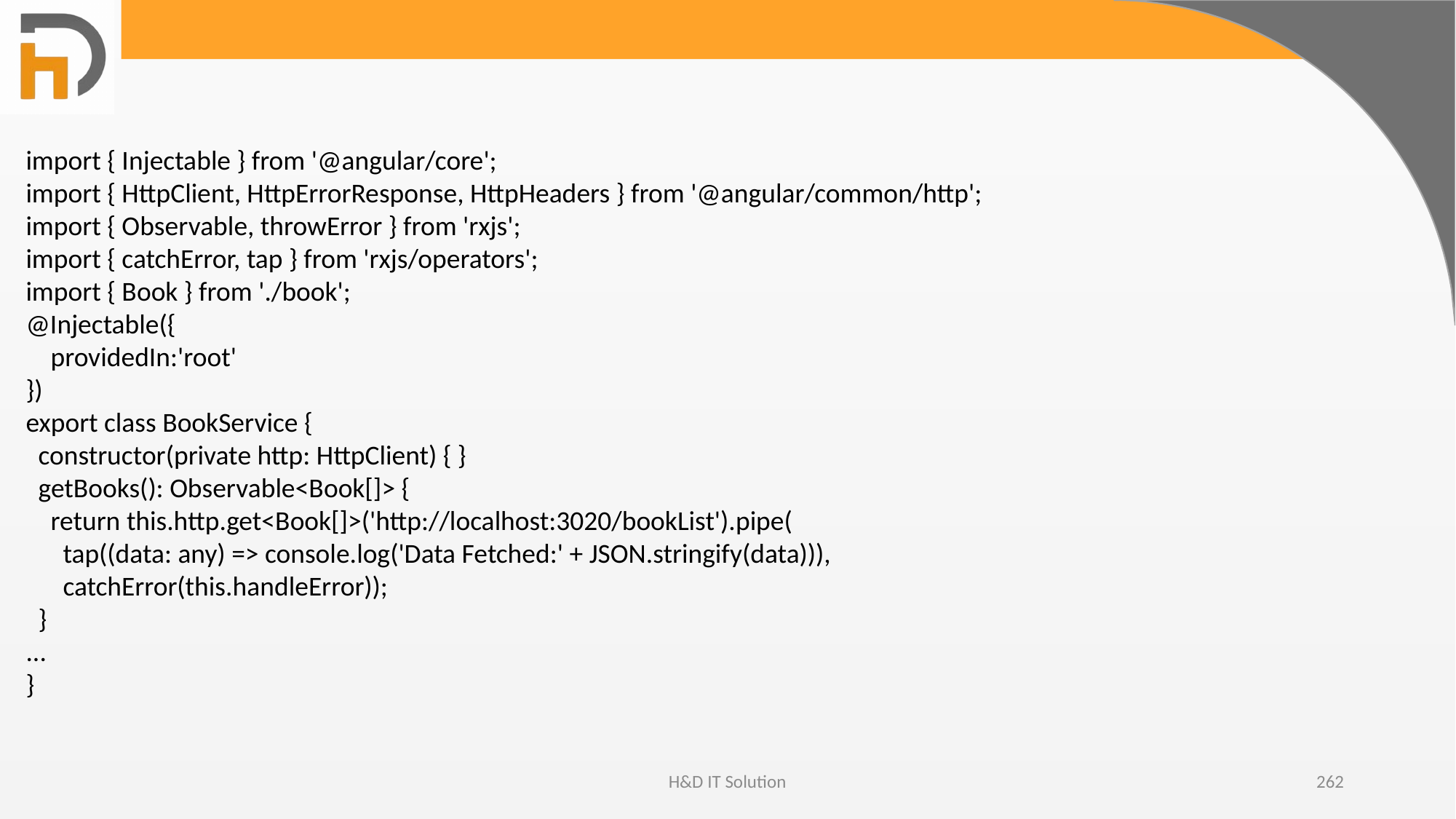

import { Injectable } from '@angular/core';
import { HttpClient, HttpErrorResponse, HttpHeaders } from '@angular/common/http';
import { Observable, throwError } from 'rxjs';
import { catchError, tap } from 'rxjs/operators';
import { Book } from './book';
@Injectable({
    providedIn:'root'
})
export class BookService {
  constructor(private http: HttpClient) { }
  getBooks(): Observable<Book[]> {
    return this.http.get<Book[]>('http://localhost:3020/bookList').pipe(
      tap((data: any) => console.log('Data Fetched:' + JSON.stringify(data))),
      catchError(this.handleError));
  }
...
}
H&D IT Solution
262